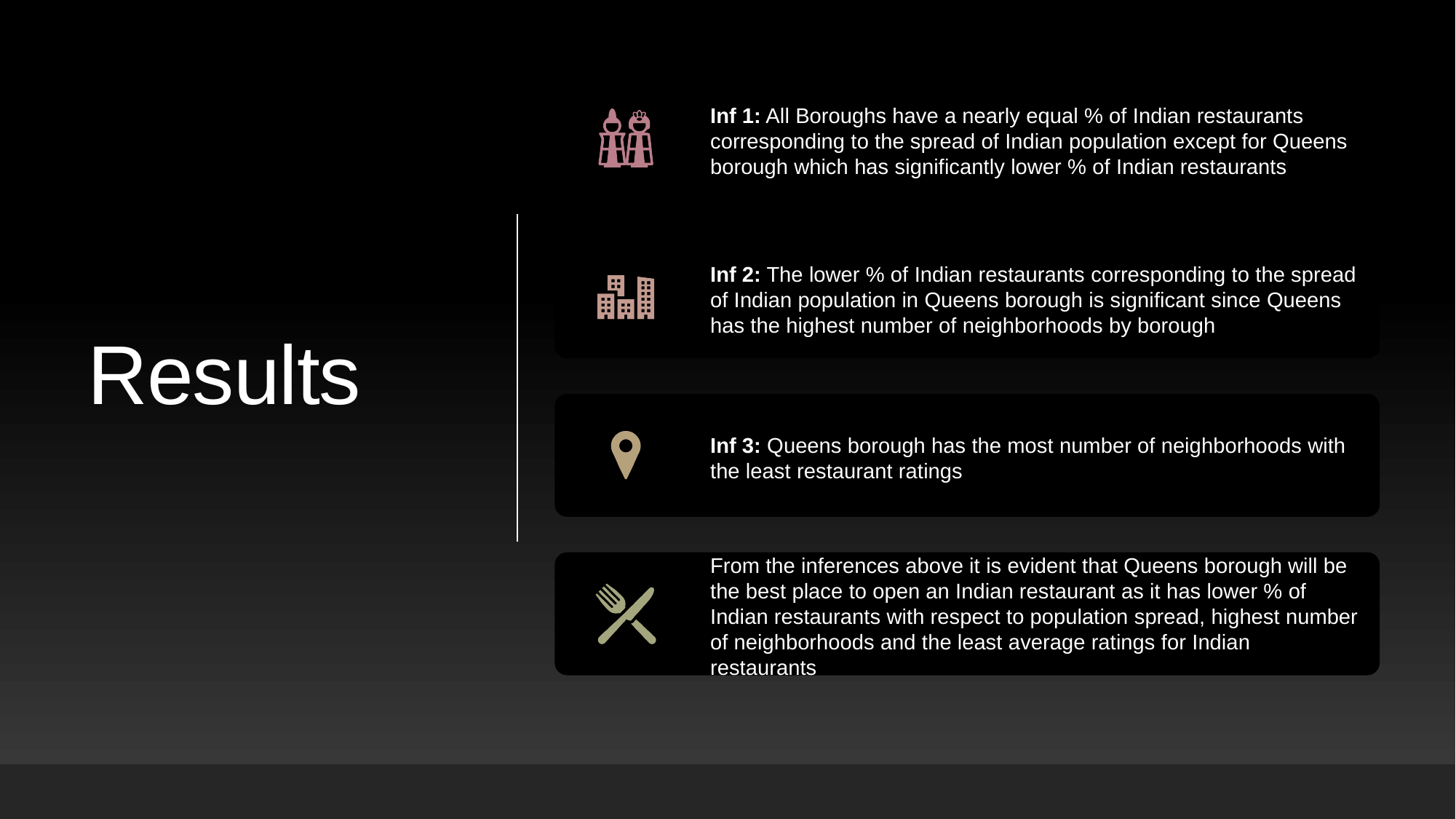

# Results
Inf 1: All Boroughs have a nearly equal % of Indian restaurants corresponding to the spread of Indian population except for Queens borough which has significantly lower % of Indian restaurants
Inf 2: The lower % of Indian restaurants corresponding to the spread of Indian population in Queens borough is significant since Queens has the highest number of neighborhoods by borough
Inf 3: Queens borough has the most number of neighborhoods with the least restaurant ratings
From the inferences above it is evident that Queens borough will be the best place to open an Indian restaurant as it has lower % of Indian restaurants with respect to population spread, highest number of neighborhoods and the least average ratings for Indian restaurants